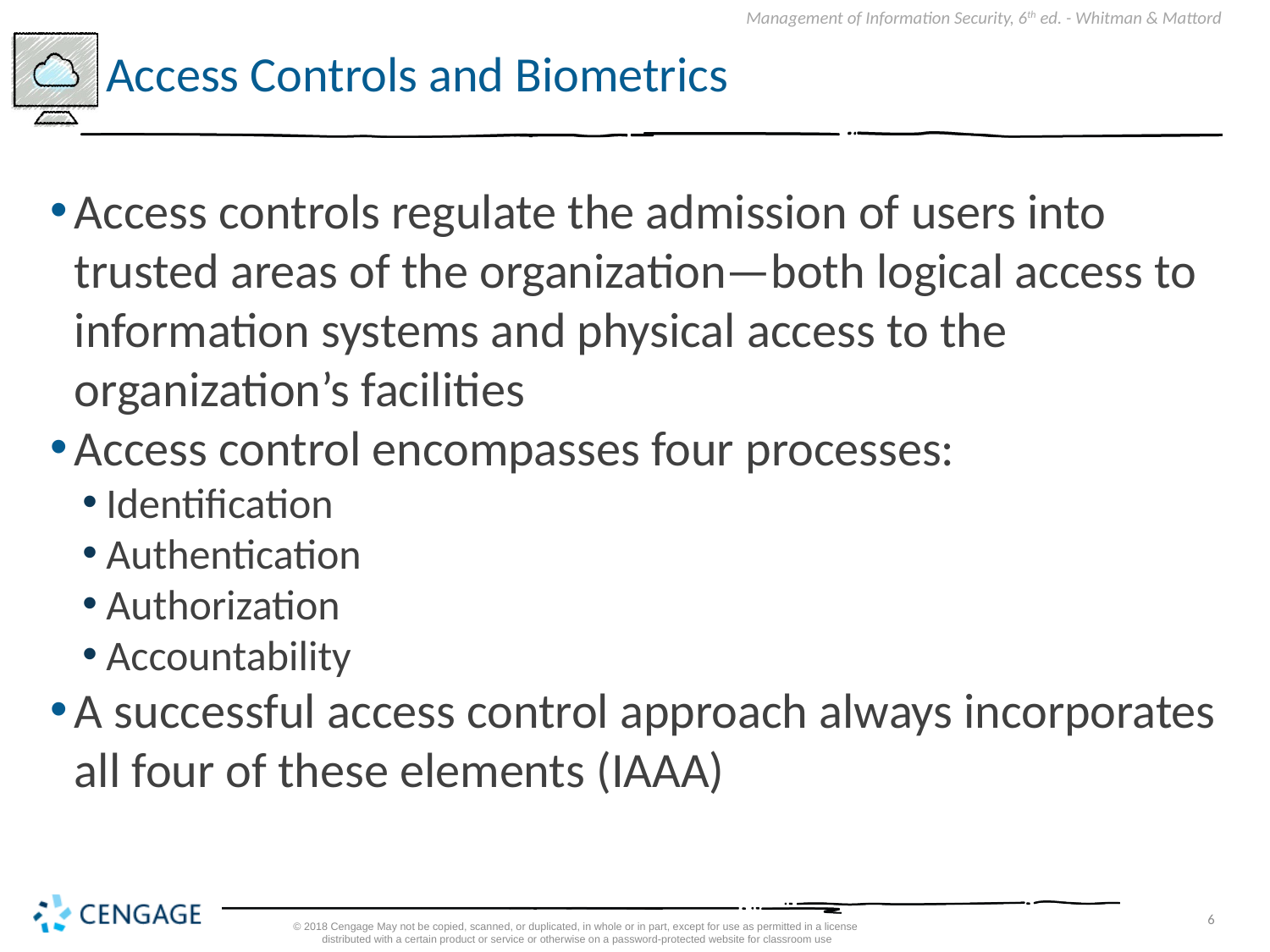

# Access Controls and Biometrics
Access controls regulate the admission of users into trusted areas of the organization—both logical access to information systems and physical access to the organization’s facilities
Access control encompasses four processes:
Identification
Authentication
Authorization
Accountability
A successful access control approach always incorporates all four of these elements (IAAA)